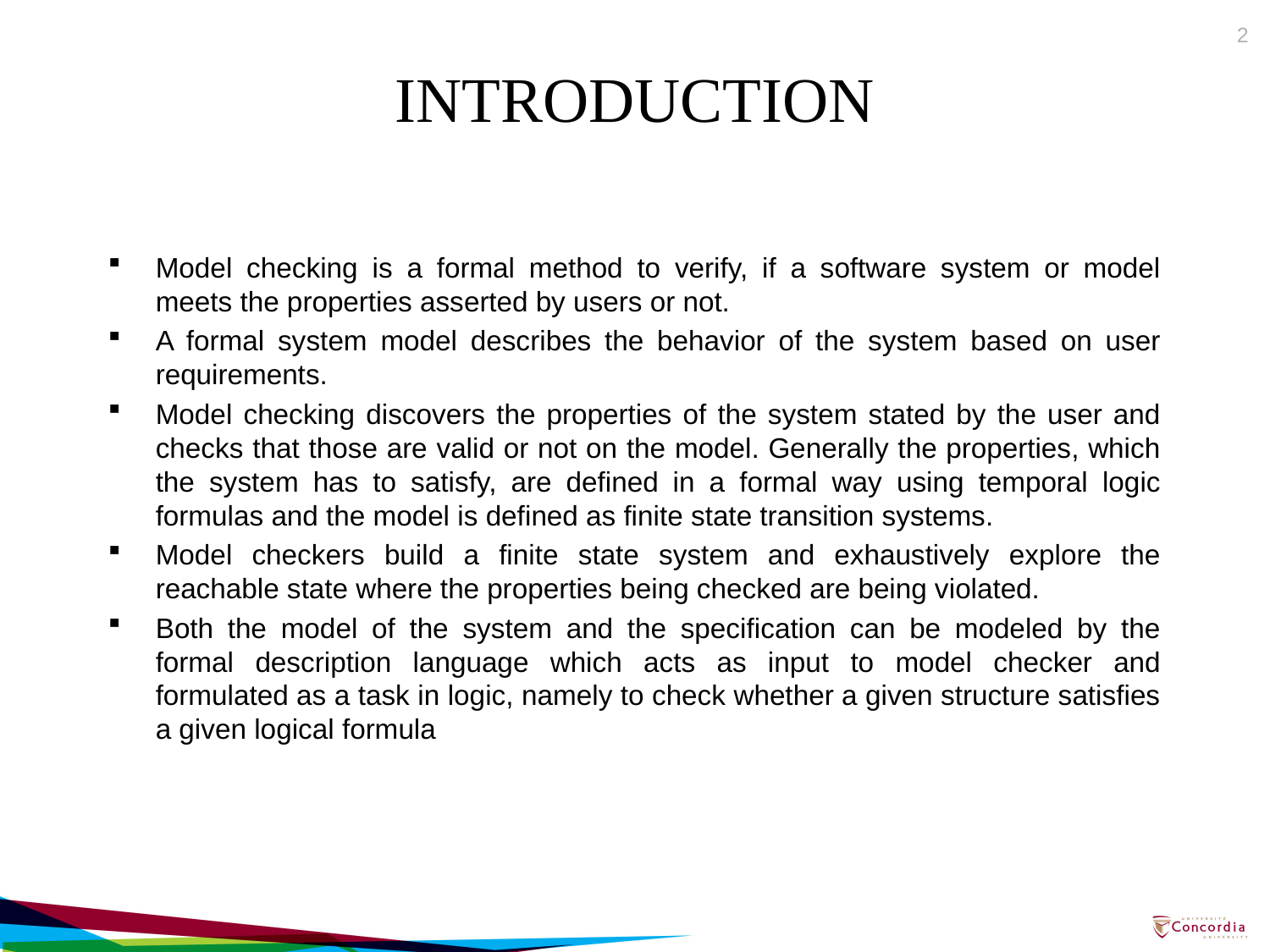

2
# INTRODUCTION
Model checking is a formal method to verify, if a software system or model meets the properties asserted by users or not.
A formal system model describes the behavior of the system based on user requirements.
Model checking discovers the properties of the system stated by the user and checks that those are valid or not on the model. Generally the properties, which the system has to satisfy, are defined in a formal way using temporal logic formulas and the model is defined as finite state transition systems.
Model checkers build a finite state system and exhaustively explore the reachable state where the properties being checked are being violated.
Both the model of the system and the specification can be modeled by the formal description language which acts as input to model checker and formulated as a task in logic, namely to check whether a given structure satisfies a given logical formula